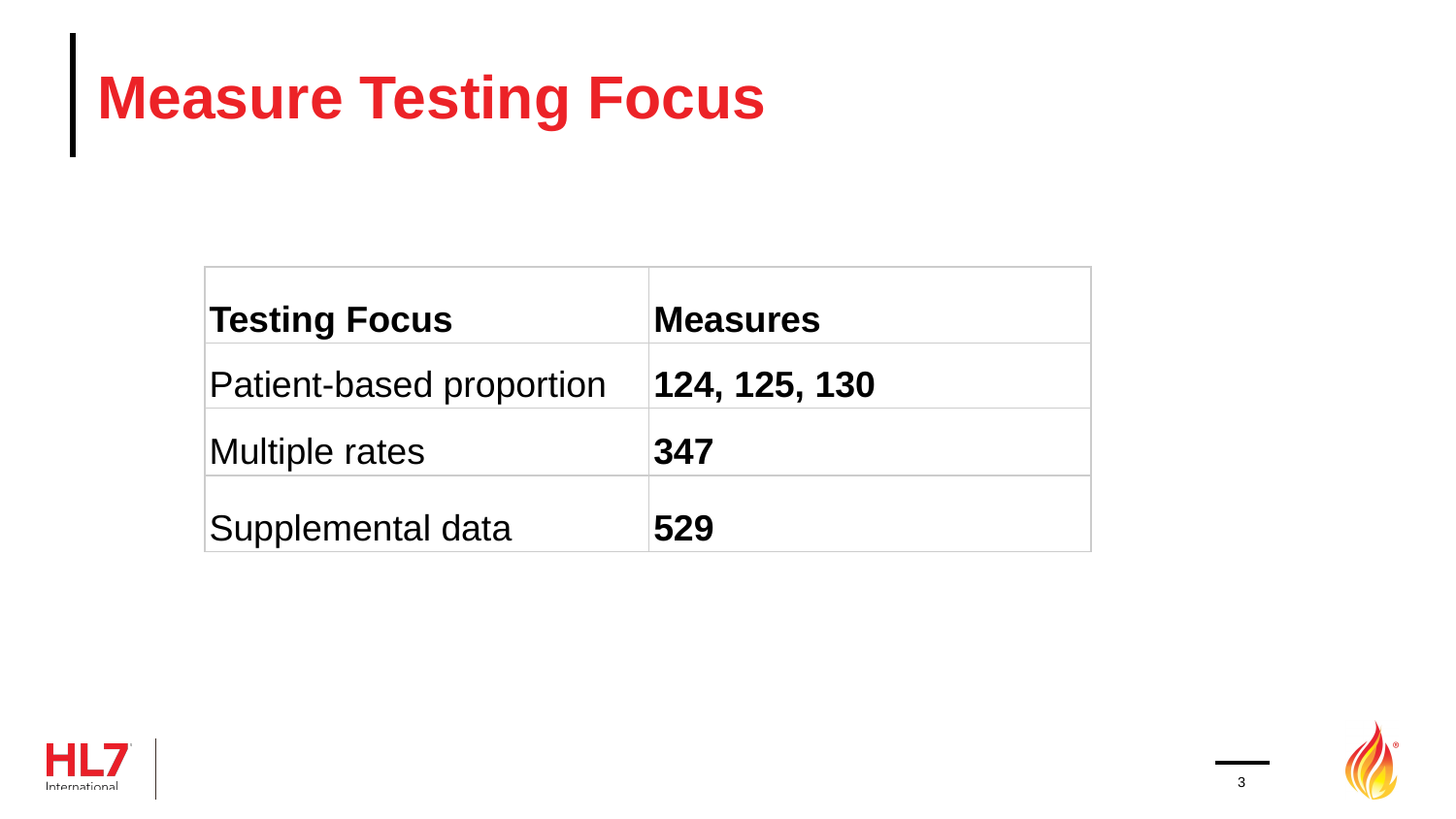

# Measure Testing Focus
| Testing Focus | Measures |
| --- | --- |
| Patient-based proportion | 124, 125, 130 |
| Multiple rates | 347 |
| Supplemental data | 529 |
3